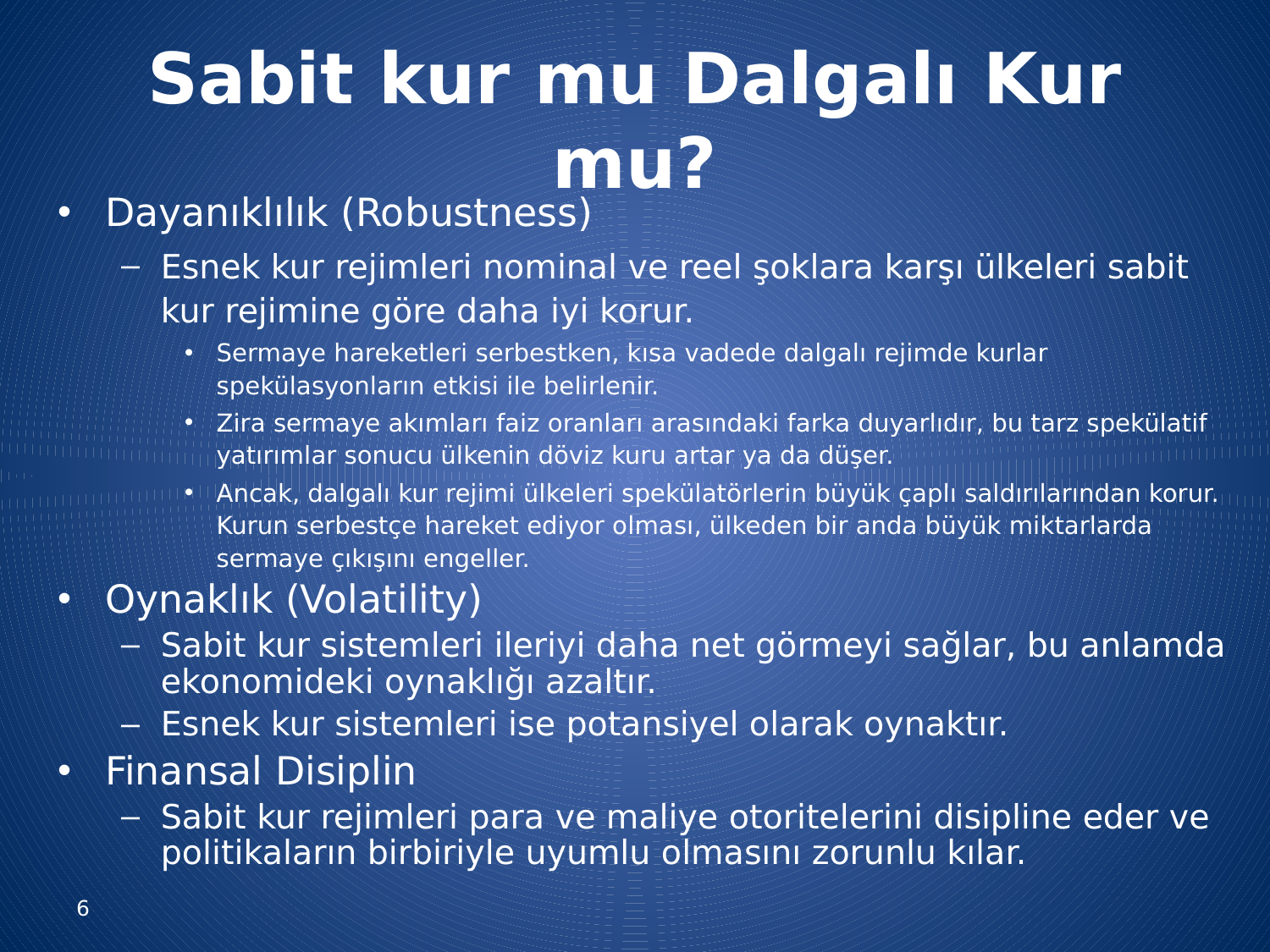

# Sabit kur mu Dalgalı Kur mu?
Dayanıklılık (Robustness)
Esnek kur rejimleri nominal ve reel şoklara karşı ülkeleri sabit kur rejimine göre daha iyi korur.
Sermaye hareketleri serbestken, kısa vadede dalgalı rejimde kurlar spekülasyonların etkisi ile belirlenir.
Zira sermaye akımları faiz oranları arasındaki farka duyarlıdır, bu tarz spekülatif yatırımlar sonucu ülkenin döviz kuru artar ya da düşer.
Ancak, dalgalı kur rejimi ülkeleri spekülatörlerin büyük çaplı saldırılarından korur. Kurun serbestçe hareket ediyor olması, ülkeden bir anda büyük miktarlarda sermaye çıkışını engeller.
Oynaklık (Volatility)
Sabit kur sistemleri ileriyi daha net görmeyi sağlar, bu anlamda ekonomideki oynaklığı azaltır.
Esnek kur sistemleri ise potansiyel olarak oynaktır.
Finansal Disiplin
Sabit kur rejimleri para ve maliye otoritelerini disipline eder ve politikaların birbiriyle uyumlu olmasını zorunlu kılar.

6